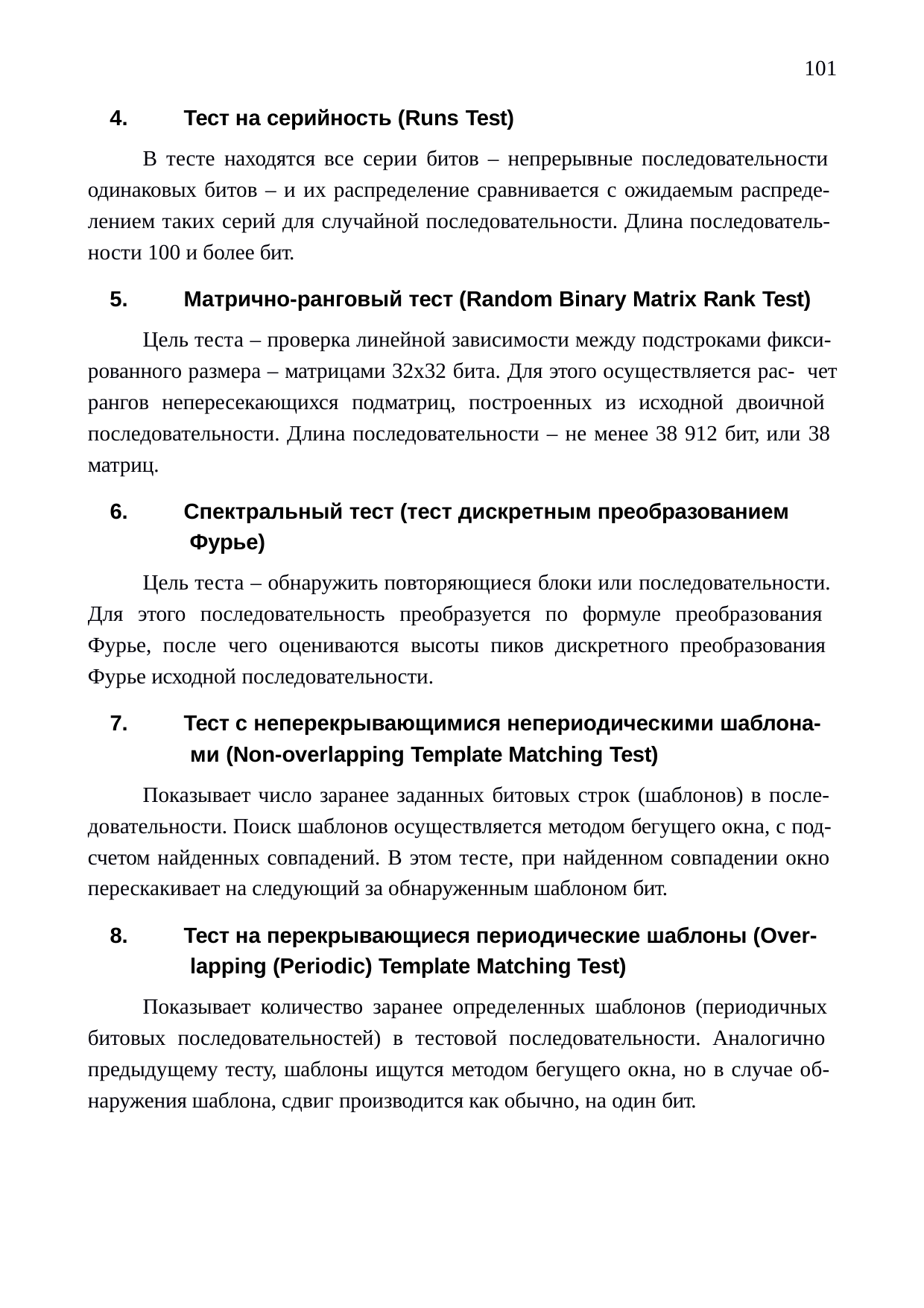

101

Тест на серийность (Runs Test)
В тесте находятся все серии битов – непрерывные последовательности  одинаковых битов – и их распределение сравнивается с ожидаемым распреде-  лением таких серий для случайной последовательности. Длина последователь-  ности 100 и более бит.
Матрично-ранговый тест (Random Binary Matrix Rank Test)
Цель теста – проверка линейной зависимости между подстроками фикси-  рованного размера – матрицами 32х32 бита. Для этого осуществляется рас-  чет рангов непересекающихся подматриц, построенных из исходной двоичной  последовательности. Длина последовательности – не менее 38 912 бит, или 38  матриц.
Спектральный тест (тест дискретным преобразованием  Фурье)
Цель теста – обнаружить повторяющиеся блоки или последовательности.  Для этого последовательность преобразуется по формуле преобразования  Фурье, после чего оцениваются высоты пиков дискретного преобразования  Фурье исходной последовательности.
Тест с неперекрывающимися непериодическими шаблона-  ми (Non-overlapping Template Matching Test)
Показывает число заранее заданных битовых строк (шаблонов) в после-  довательности. Поиск шаблонов осуществляется методом бегущего окна, с под-  счетом найденных совпадений. В этом тесте, при найденном совпадении окно  перескакивает на следующий за обнаруженным шаблоном бит.
Тест на перекрывающиеся периодические шаблоны (Over-  lapping (Periodic) Template Matching Test)
Показывает количество заранее определенных шаблонов (периодичных  битовых последовательностей) в тестовой последовательности. Аналогично  предыдущему тесту, шаблоны ищутся методом бегущего окна, но в случае об-  наружения шаблона, сдвиг производится как обычно, на один бит.